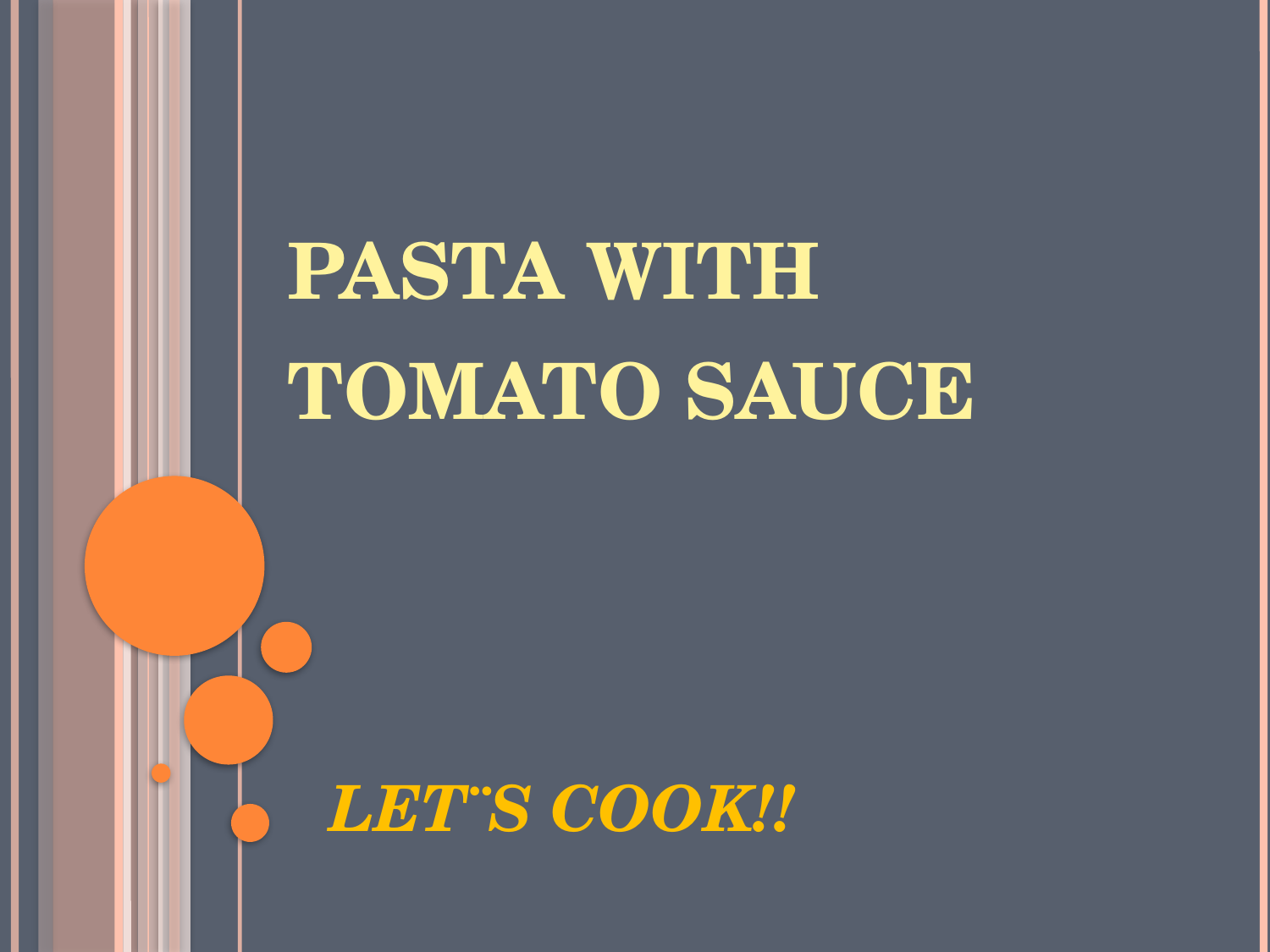

# PASTA WITH TOMATO SAUCE
LET¨S COOK!!